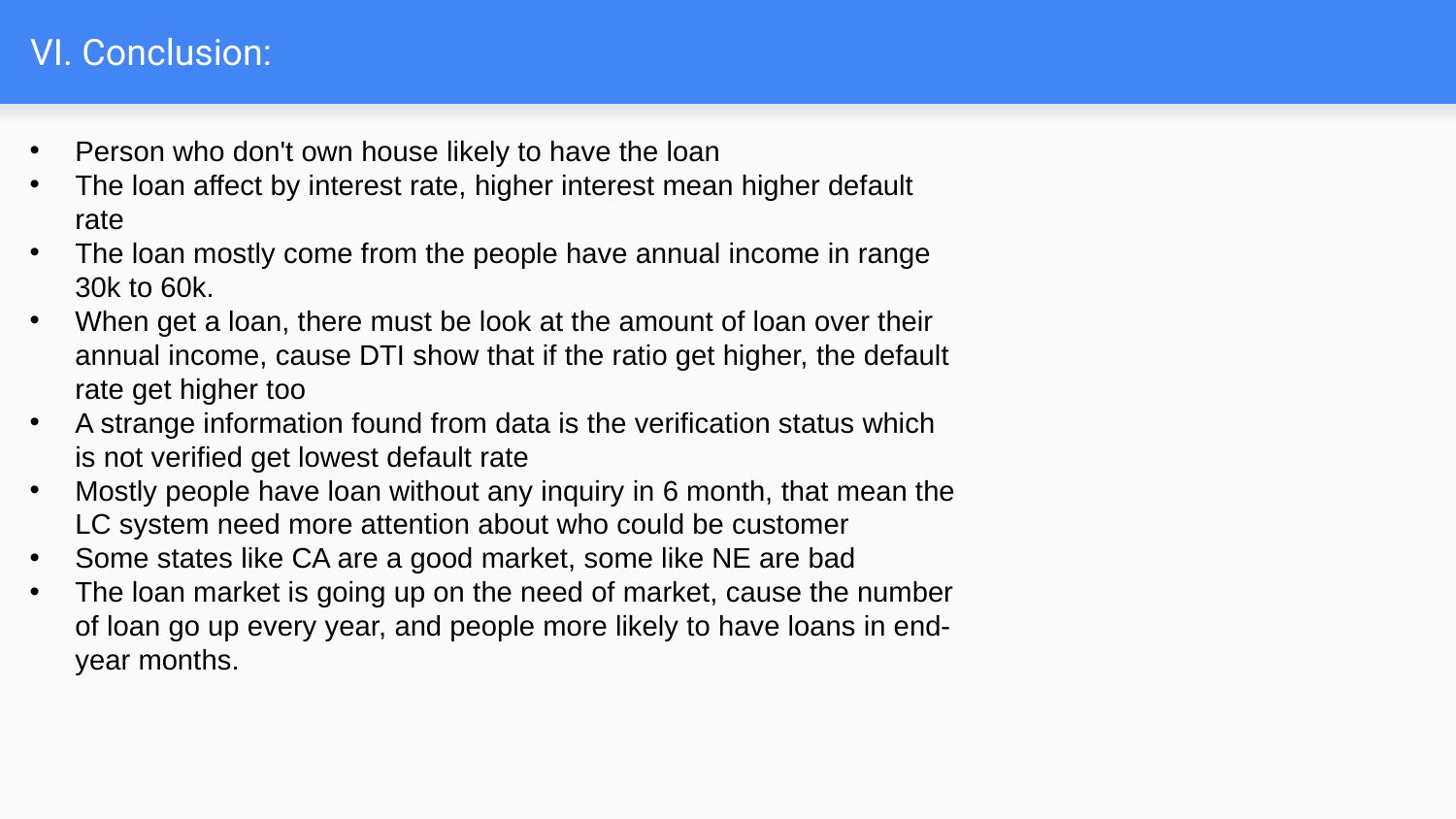

# VI. Conclusion:
Person who don't own house likely to have the loan
The loan affect by interest rate, higher interest mean higher default rate
The loan mostly come from the people have annual income in range 30k to 60k.
When get a loan, there must be look at the amount of loan over their annual income, cause DTI show that if the ratio get higher, the default rate get higher too
A strange information found from data is the verification status which is not verified get lowest default rate
Mostly people have loan without any inquiry in 6 month, that mean the LC system need more attention about who could be customer
Some states like CA are a good market, some like NE are bad
The loan market is going up on the need of market, cause the number of loan go up every year, and people more likely to have loans in end-year months.